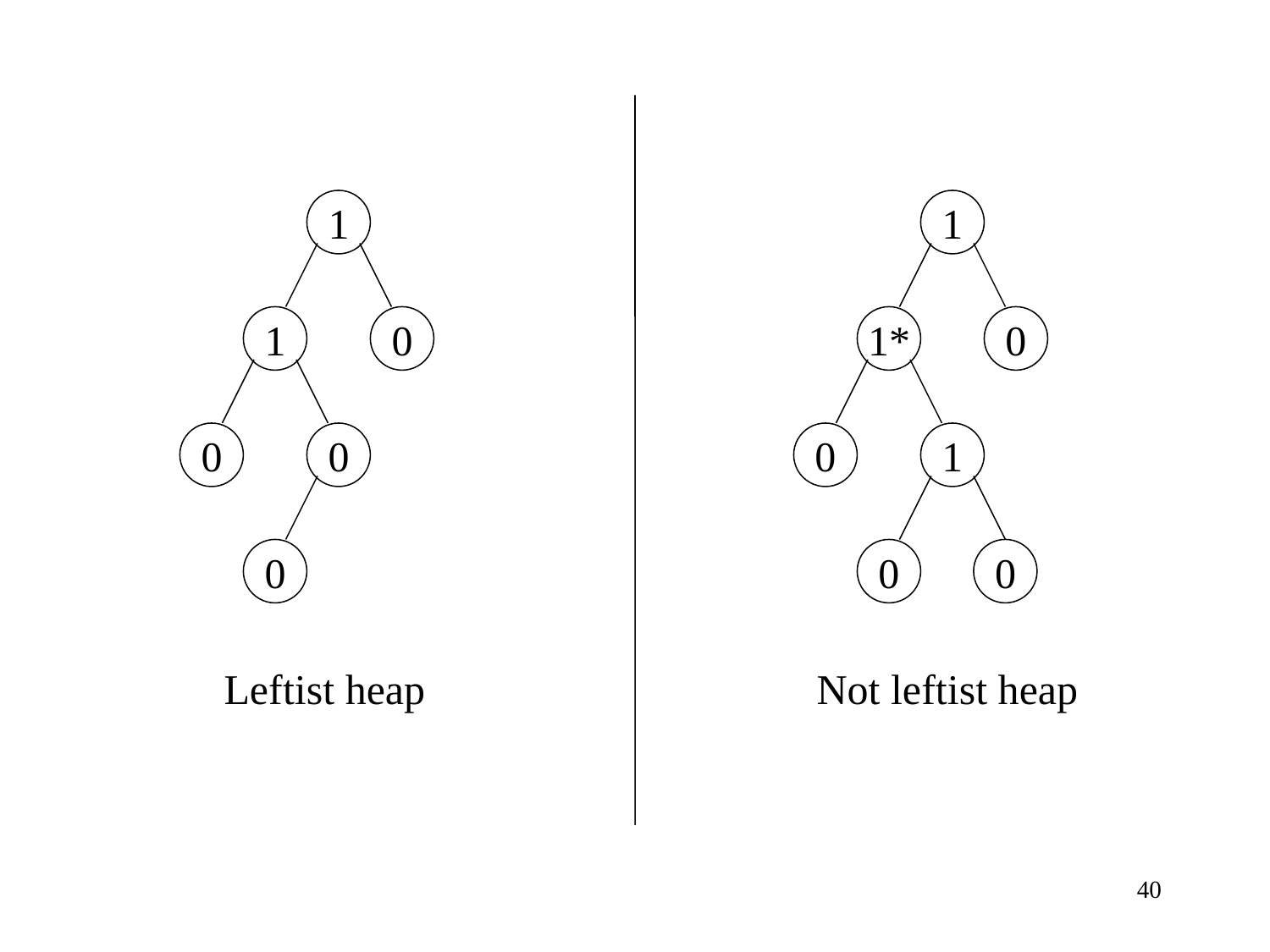

1

1
0

0
0

0
1

1*
0

0
1

0
0
Leftist heap
Not leftist heap
40